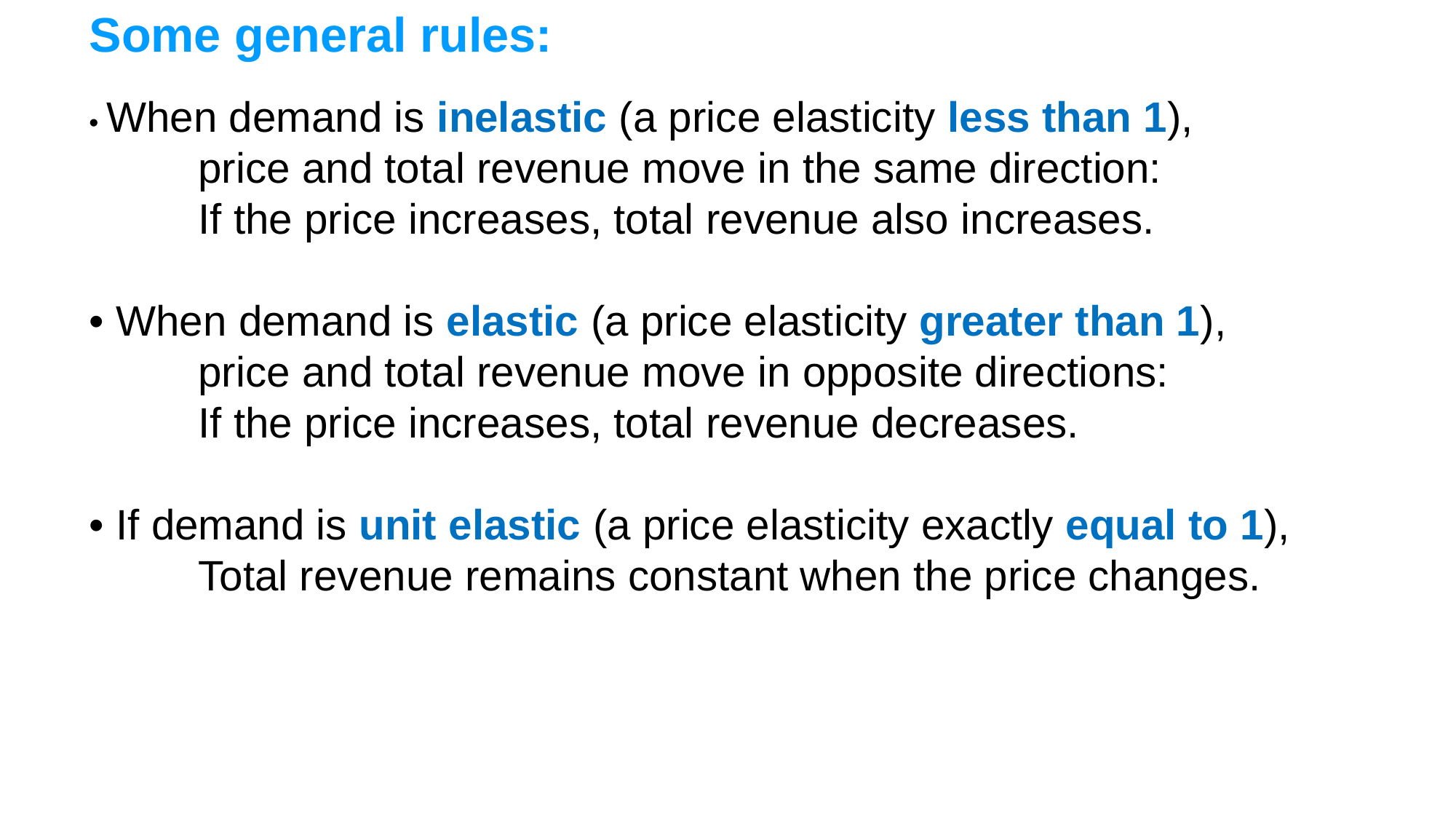

Some general rules:
• When demand is inelastic (a price elasticity less than 1),
price and total revenue move in the same direction:
If the price increases, total revenue also increases.

• When demand is elastic (a price elasticity greater than 1),
price and total revenue move in opposite directions:
If the price increases, total revenue decreases.

• If demand is unit elastic (a price elasticity exactly equal to 1),
	Total revenue remains constant when the price changes.